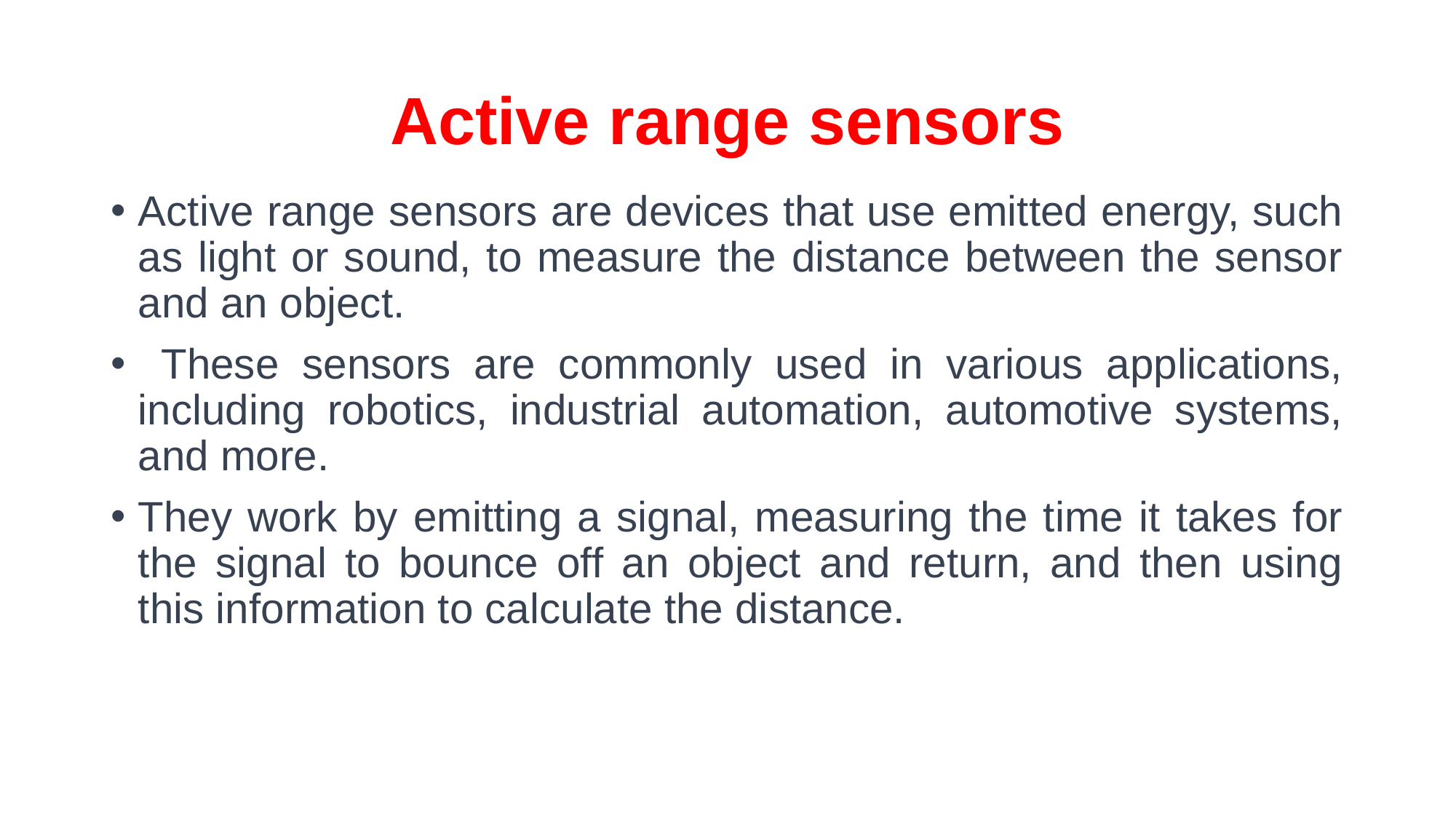

# Active range sensors
Active range sensors are devices that use emitted energy, such as light or sound, to measure the distance between the sensor and an object.
 These sensors are commonly used in various applications, including robotics, industrial automation, automotive systems, and more.
They work by emitting a signal, measuring the time it takes for the signal to bounce off an object and return, and then using this information to calculate the distance.